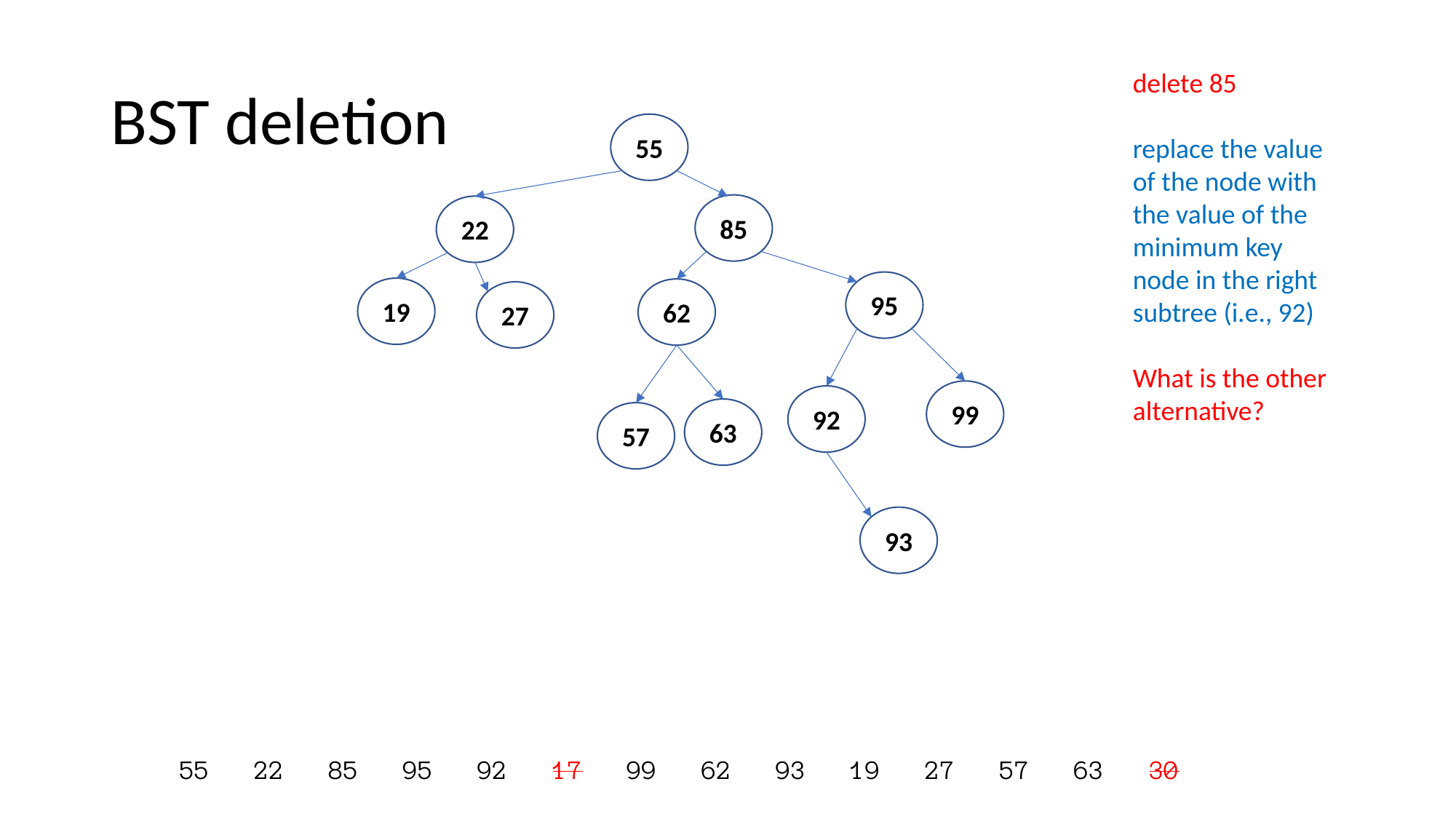

# BST deletion
delete 85

replace the value of the node with the value of the minimum key node in the right subtree (i.e., 92)

What is the other alternative?

55
85
22
95
19
62
27
99
92
63
57
93
55   22   85   95   92   17   99   62   93   19   27   57   63   30